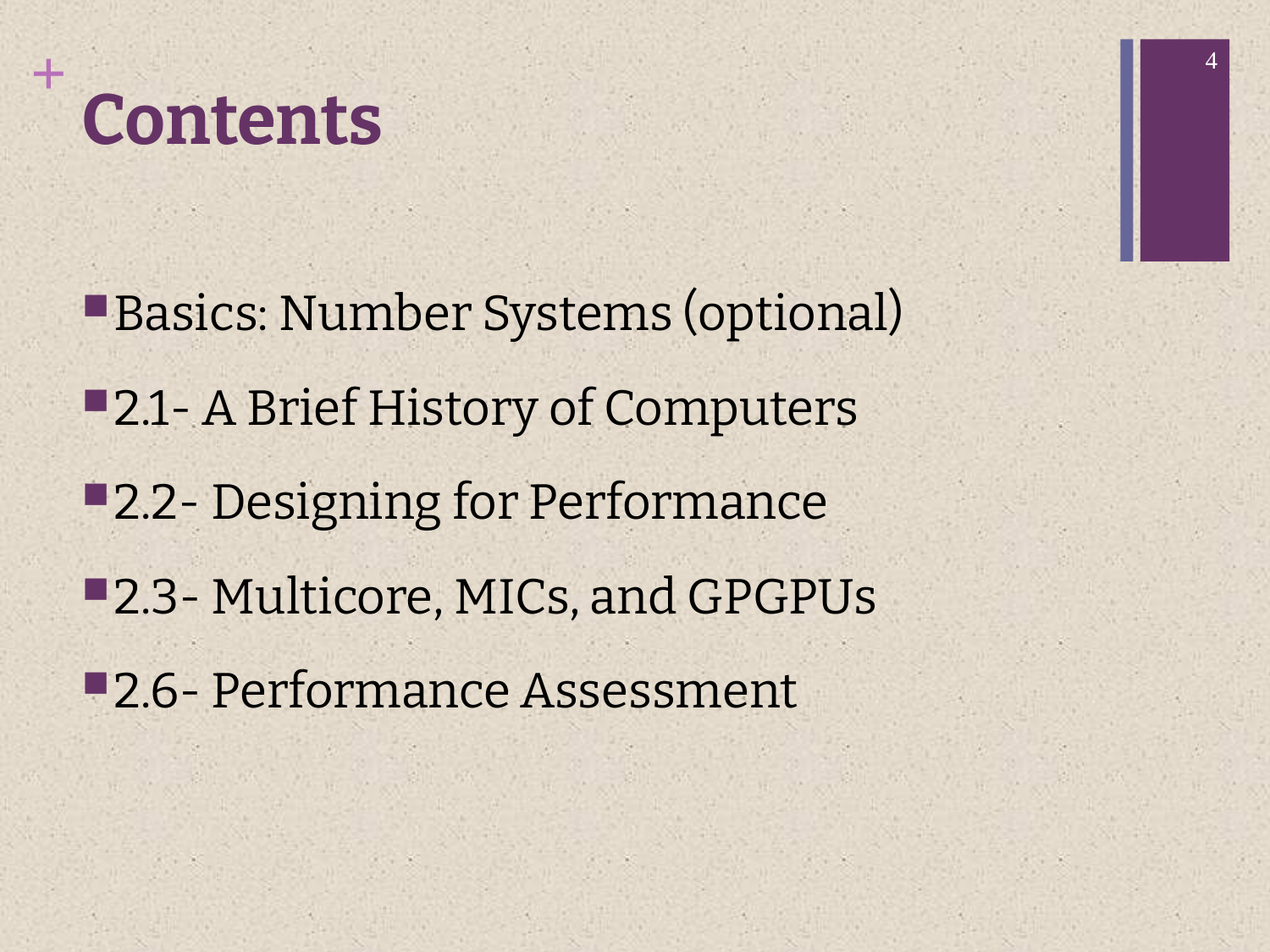

4
# Contents
Basics: Number Systems (optional)
2.1- A Brief History of Computers
2.2- Designing for Performance
2.3- Multicore, MICs, and GPGPUs
2.6- Performance Assessment